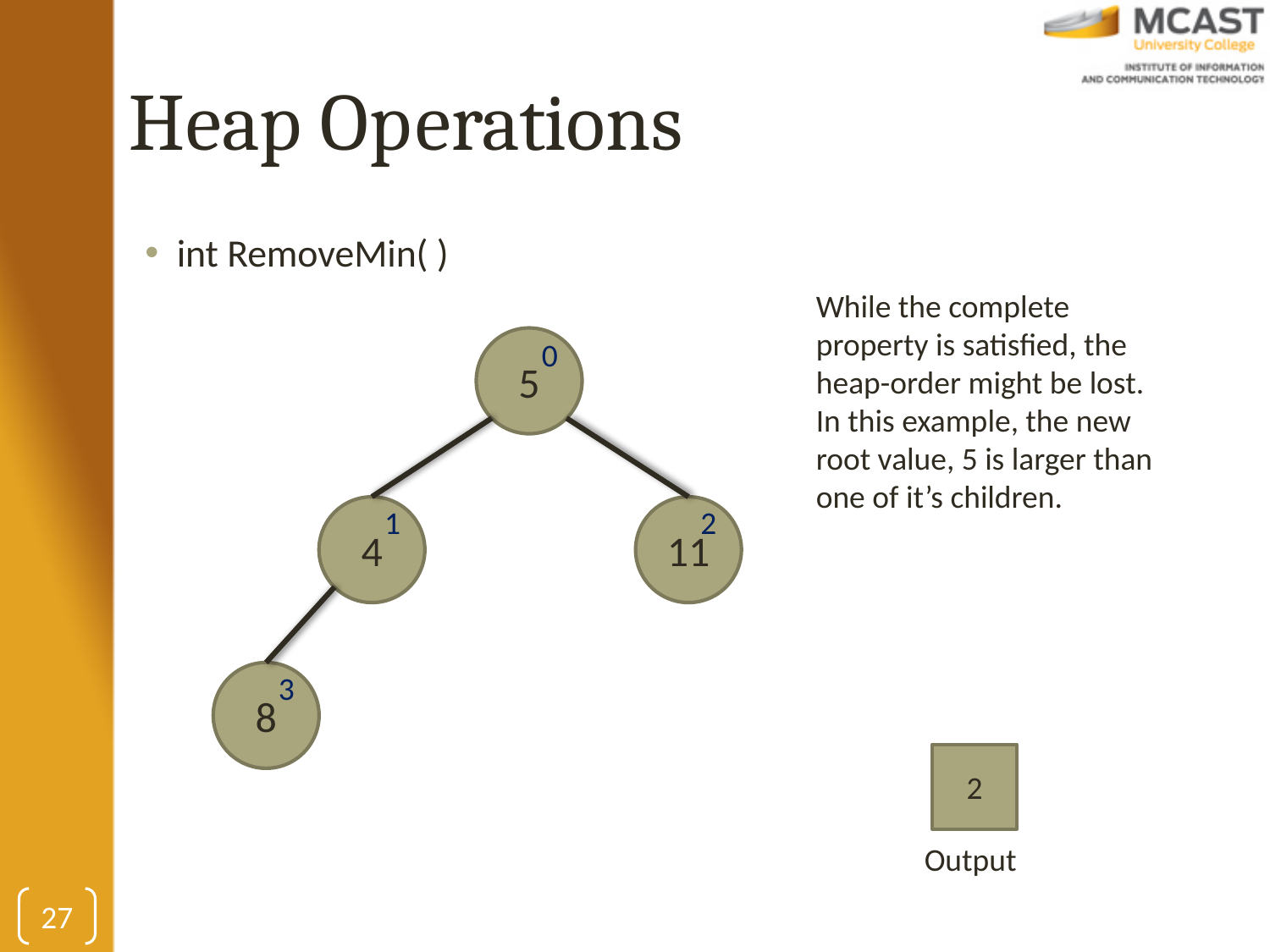

# Heap Operations
int RemoveMin( )

While the complete property is satisfied, the heap-order might be lost.
In this example, the new root value, 5 is larger than one of it’s children.
5
0
2
4
1
11
8
3
2
Output
27